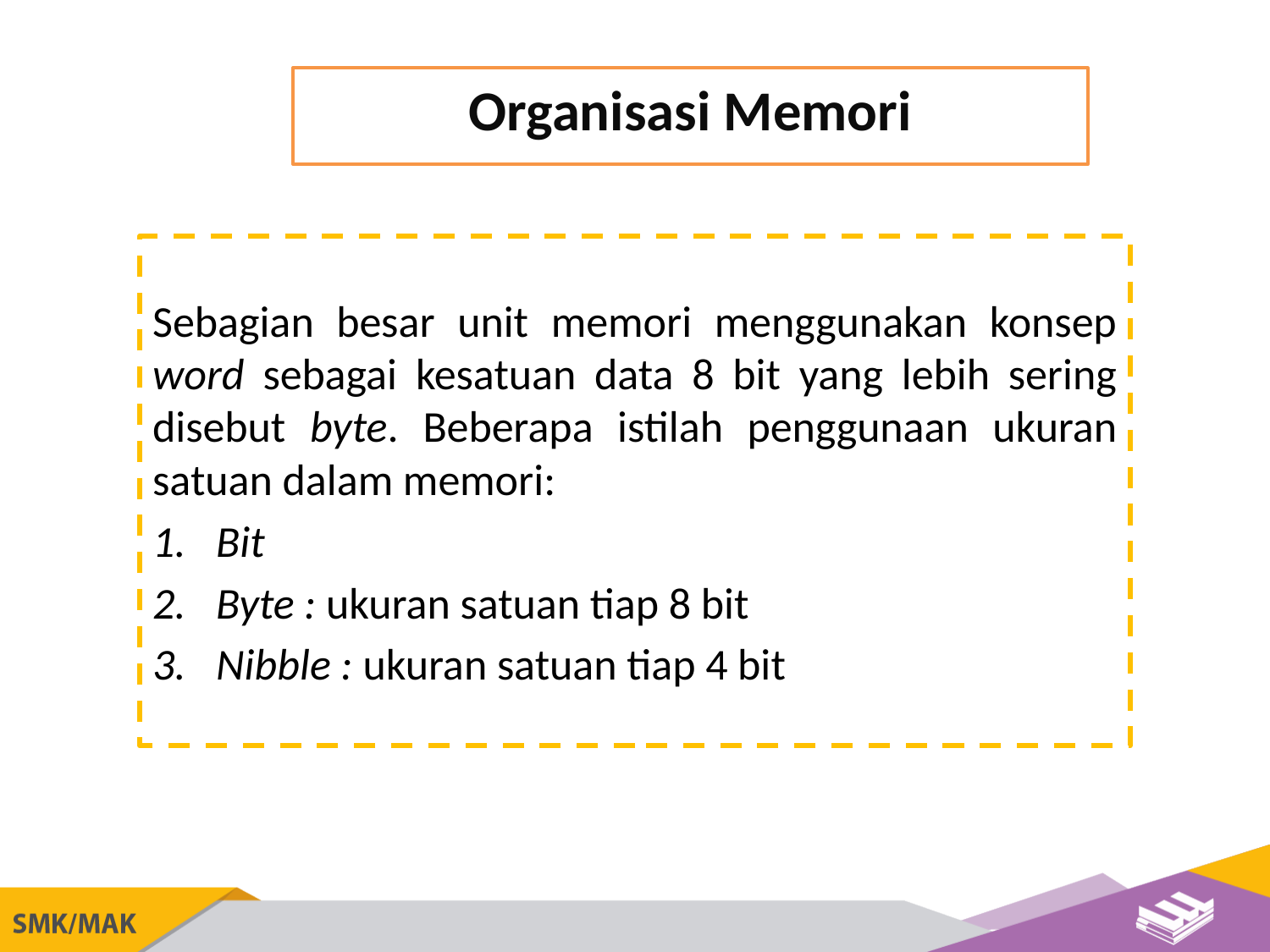

Organisasi Memori
Sebagian besar unit memori menggunakan konsep word sebagai kesatuan data 8 bit yang lebih sering disebut byte. Beberapa istilah penggunaan ukuran satuan dalam memori:
Bit
Byte : ukuran satuan tiap 8 bit
Nibble : ukuran satuan tiap 4 bit